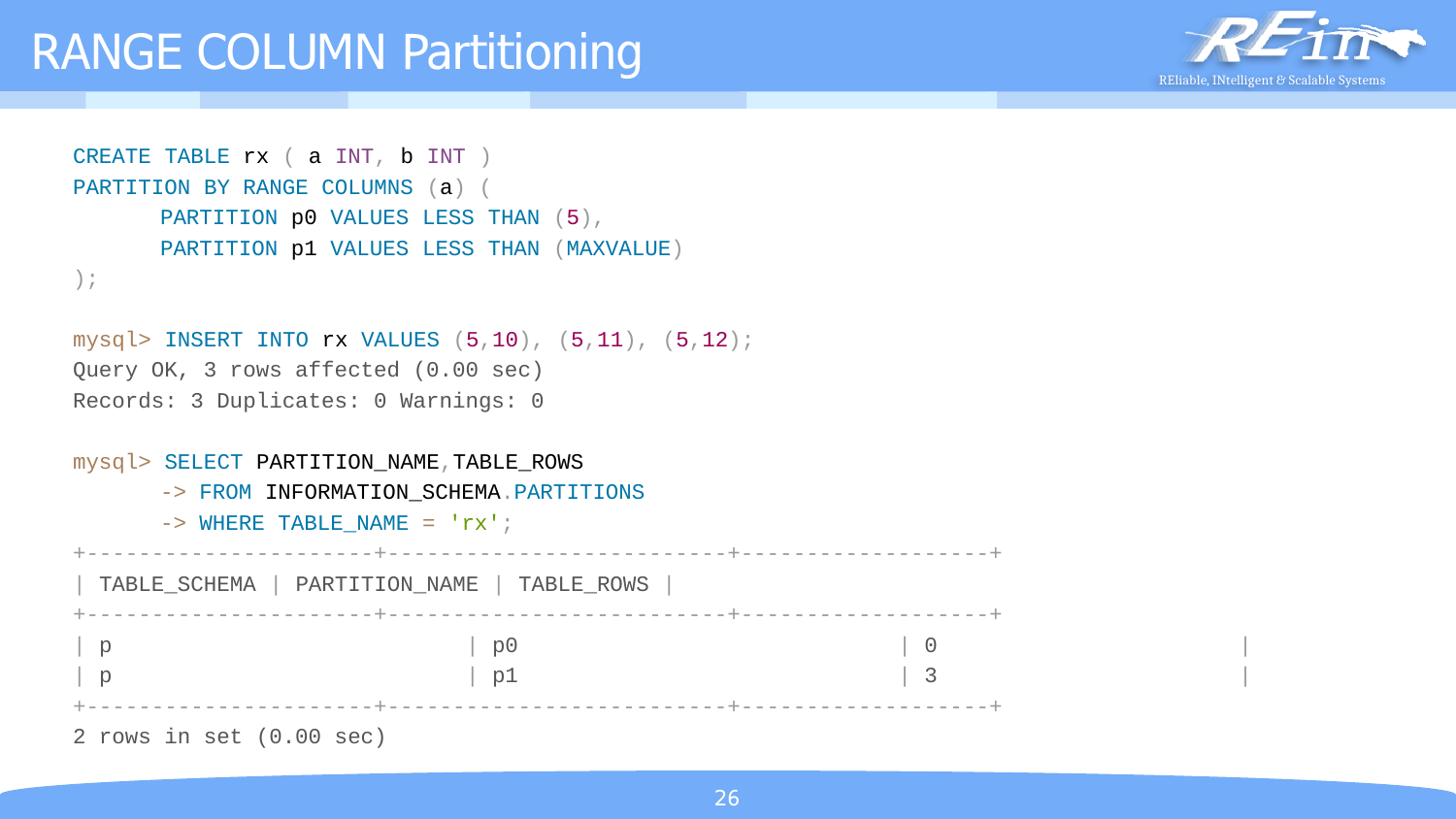

# RANGE COLUMN Partitioning
CREATE TABLE rx ( a INT, b INT )
PARTITION BY RANGE COLUMNS (a) (
	PARTITION p0 VALUES LESS THAN (5),
	PARTITION p1 VALUES LESS THAN (MAXVALUE)
);

mysql> INSERT INTO rx VALUES (5,10), (5,11), (5,12);
Query OK, 3 rows affected (0.00 sec)
Records: 3 Duplicates: 0 Warnings: 0

mysql> SELECT PARTITION_NAME,TABLE_ROWS
	-> FROM INFORMATION_SCHEMA.PARTITIONS
	-> WHERE TABLE_NAME = 'rx';
+----------------------+--------------------------+-------------------+
| TABLE_SCHEMA | PARTITION_NAME | TABLE_ROWS |
+----------------------+--------------------------+-------------------+
| p                           | p0                             | 0                       |
| p                           | p1                             | 3                       |
+----------------------+--------------------------+-------------------+
2 rows in set (0.00 sec)

26